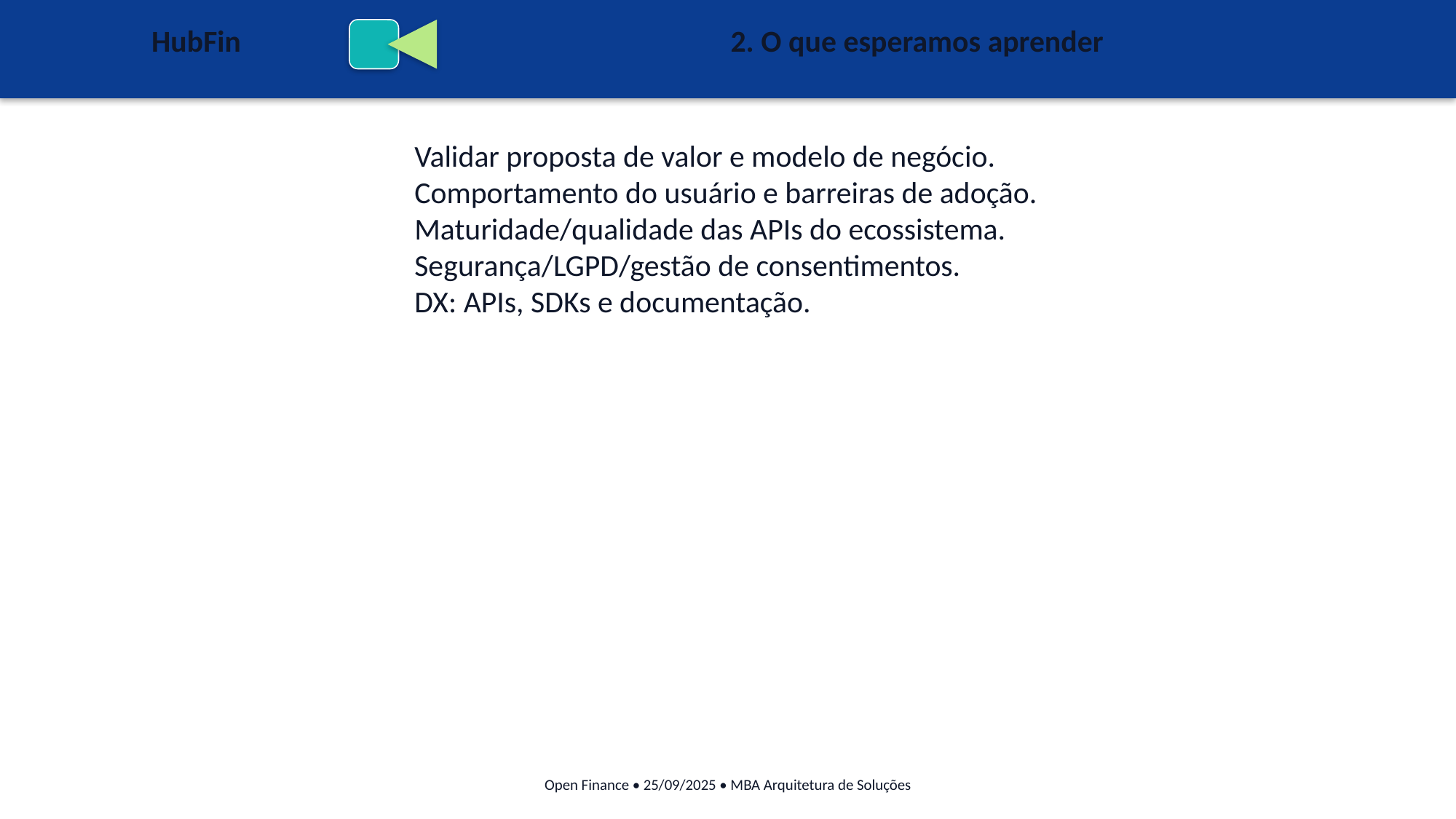

HubFin
2. O que esperamos aprender

Validar proposta de valor e modelo de negócio.
Comportamento do usuário e barreiras de adoção.
Maturidade/qualidade das APIs do ecossistema.
Segurança/LGPD/gestão de consentimentos.
DX: APIs, SDKs e documentação.
Open Finance • 25/09/2025 • MBA Arquitetura de Soluções